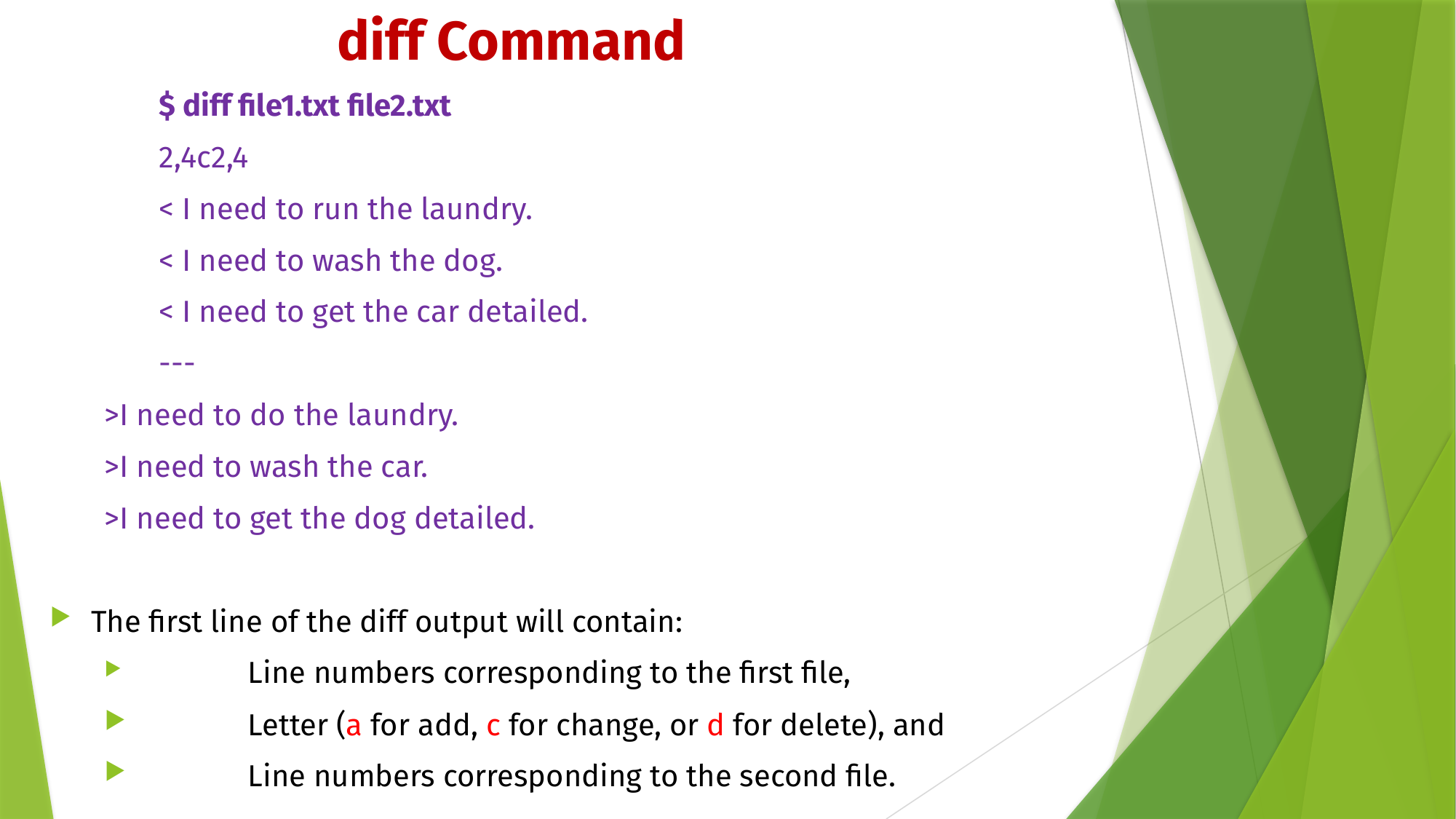

# diff Command
	$ diff file1.txt file2.txt
	2,4c2,4
	< I need to run the laundry.
	< I need to wash the dog.
	< I need to get the car detailed.
	---
>I need to do the laundry.
>I need to wash the car.
>I need to get the dog detailed.

The first line of the diff output will contain:
	Line numbers corresponding to the first file,
	Letter (a for add, c for change, or d for delete), and
	Line numbers corresponding to the second file.